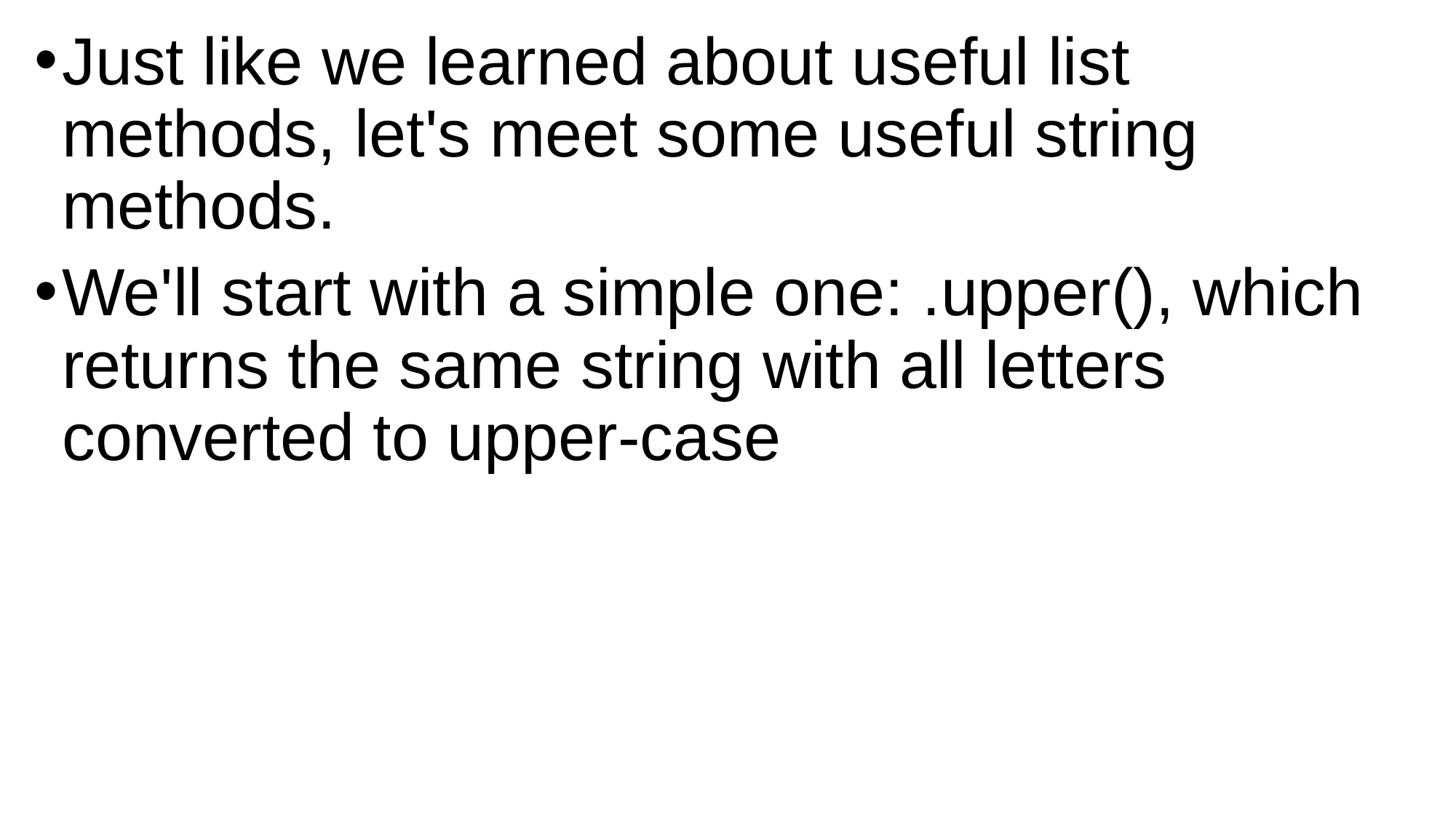

Just like we learned about useful list methods, let's meet some useful string methods.
We'll start with a simple one: .upper(), which returns the same string with all letters converted to upper-case